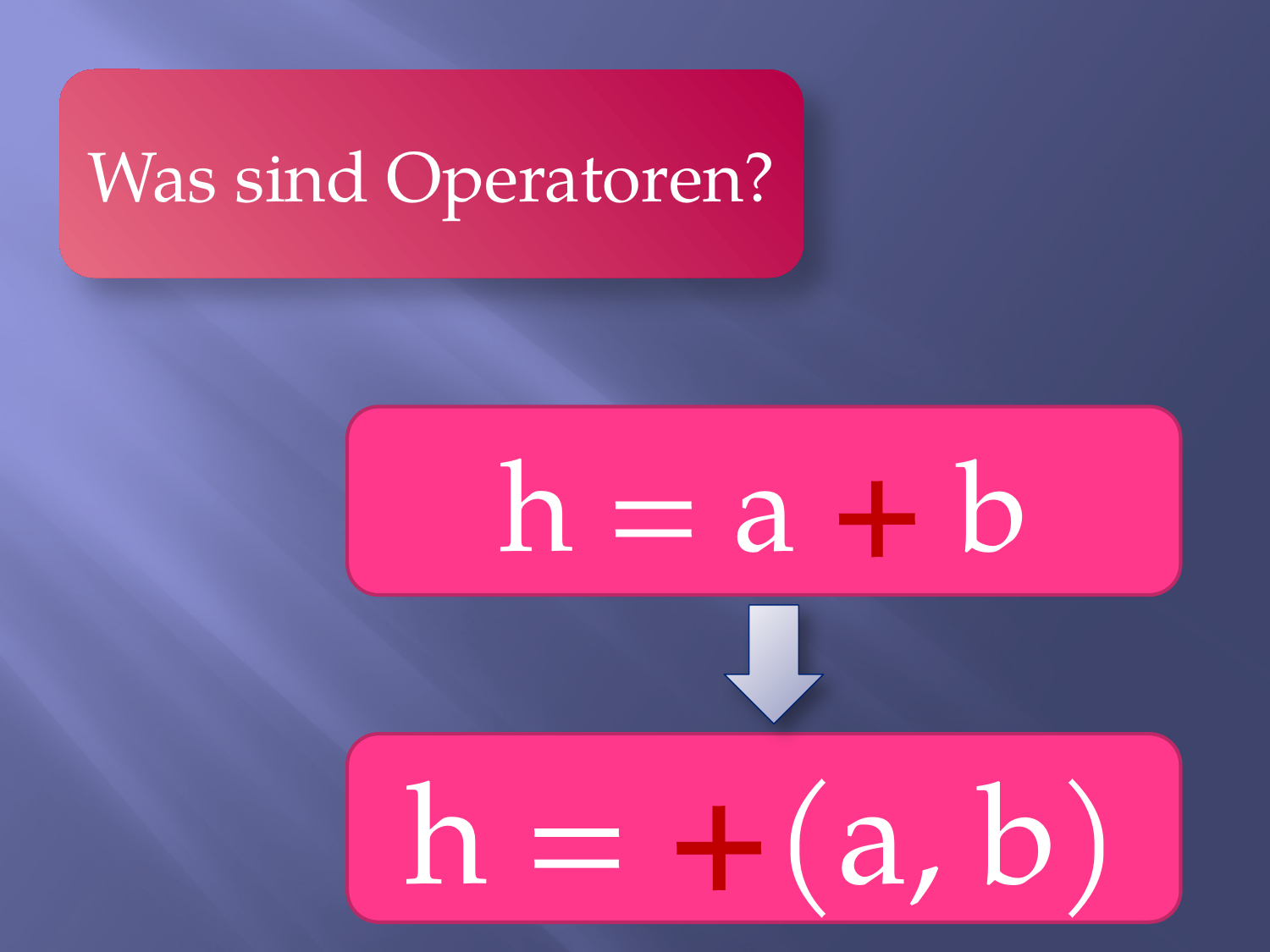

Was sind Operatoren?
h = a + b

h = +(a, b)